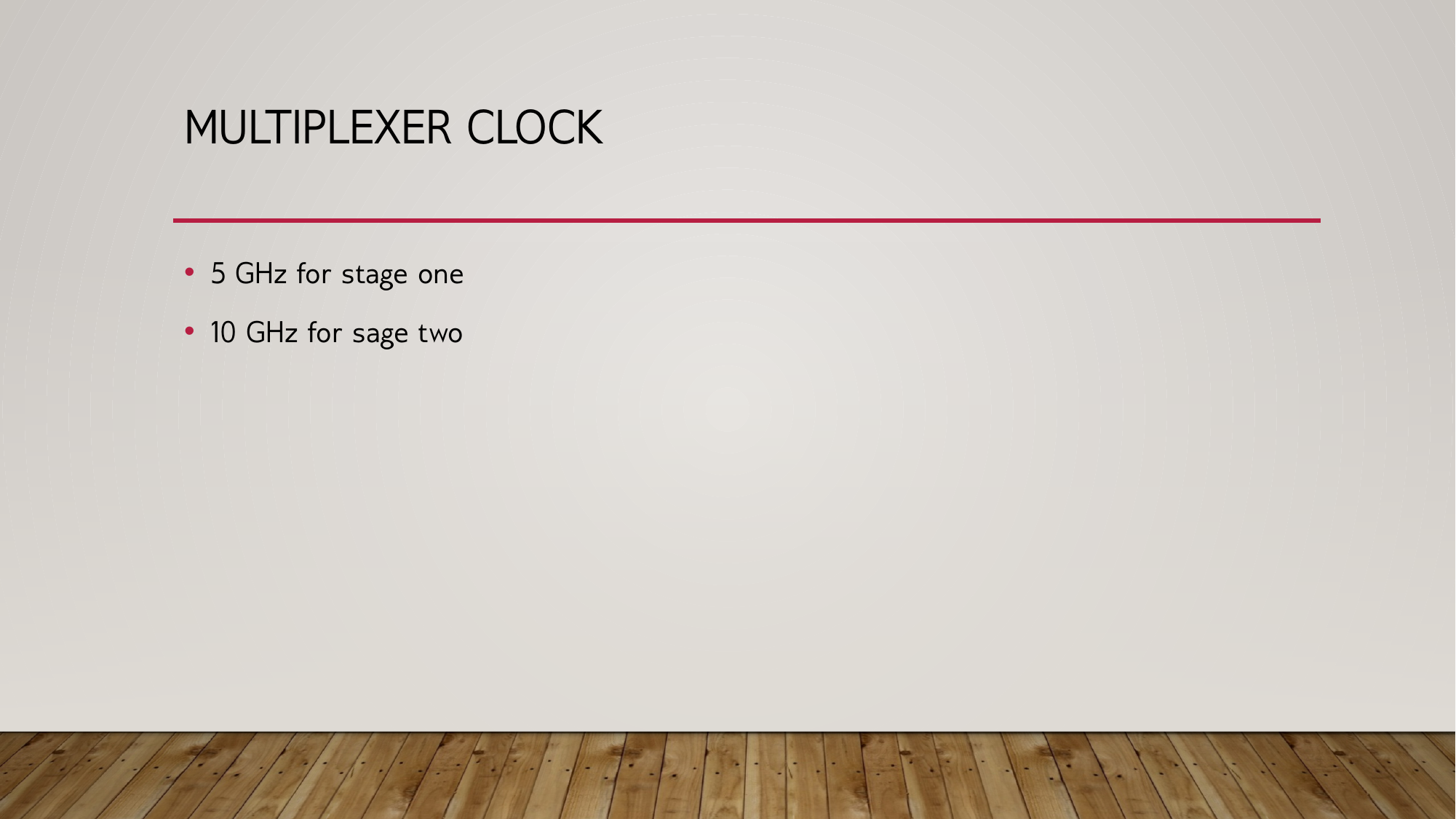

# Multiplexer Clock
5 GHz for stage one
10 GHz for sage two